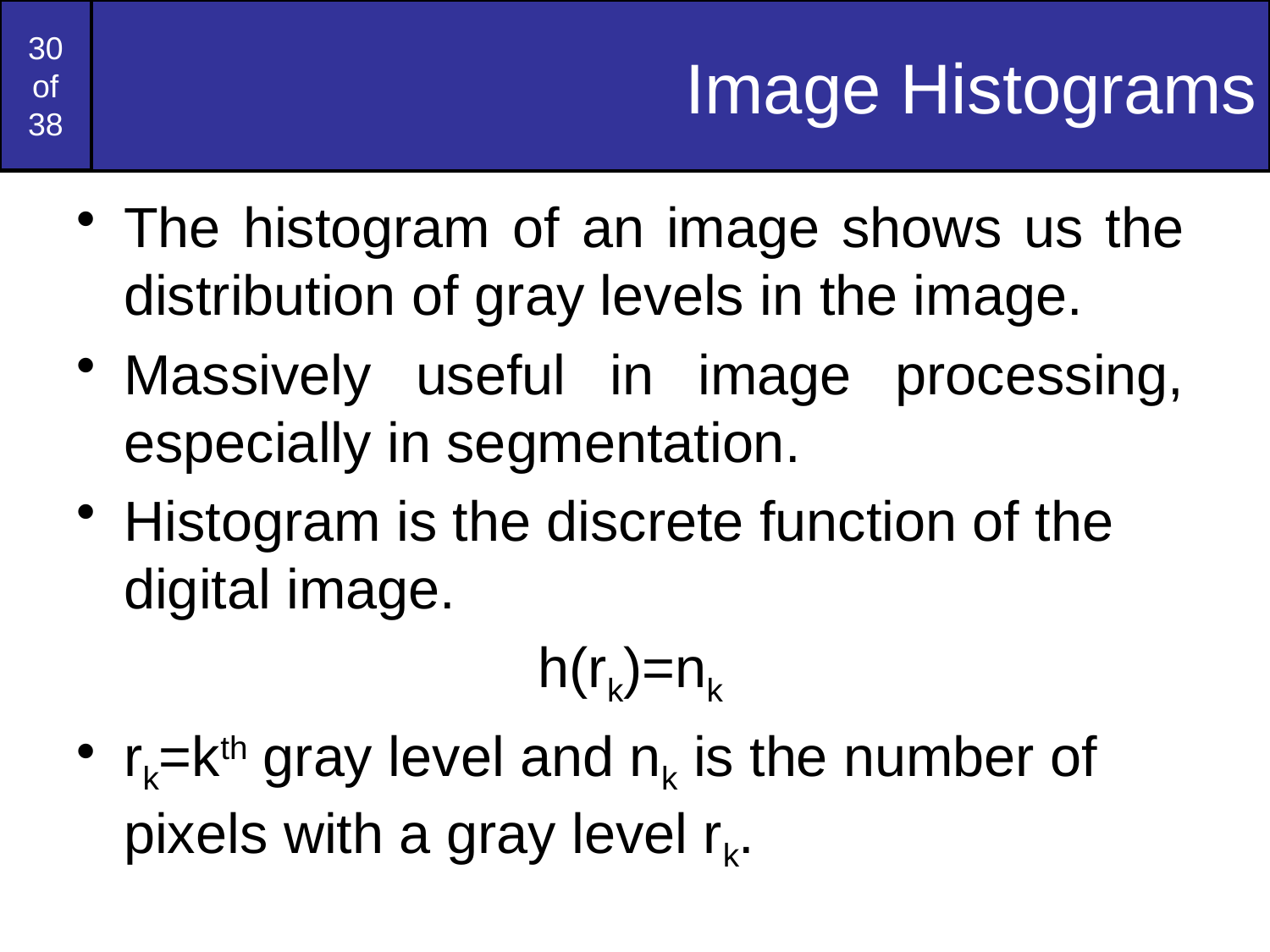

# Image Histograms
The histogram of an image shows us the distribution of gray levels in the image.
Massively useful in image processing, especially in segmentation.
Histogram is the discrete function of the digital image.
h(rk)=nk
rk=kth gray level and nk is the number of pixels with a gray level rk.